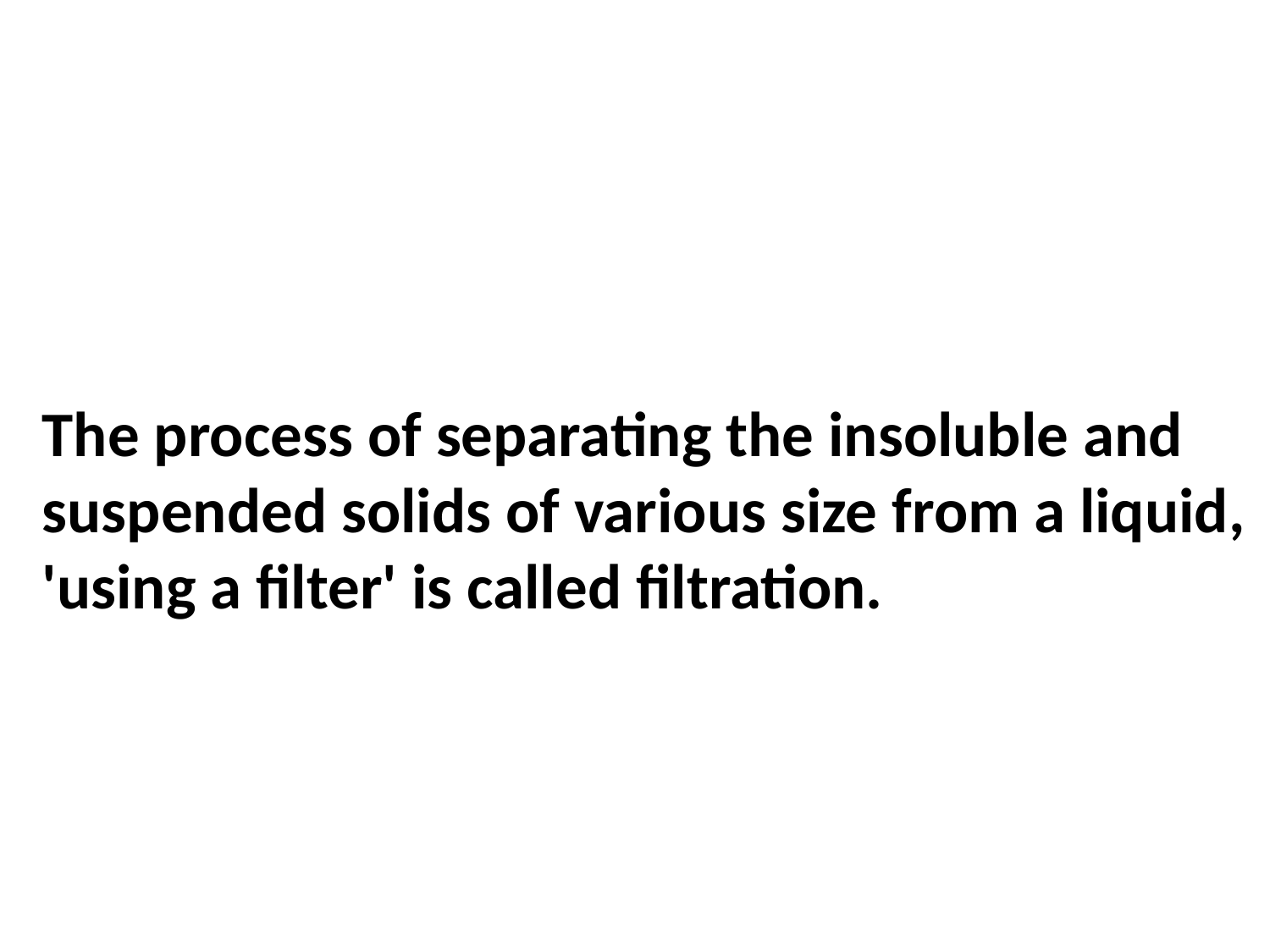

The process of separating the insoluble and suspended solids of various size from a liquid, 'using a filter' is called filtration.